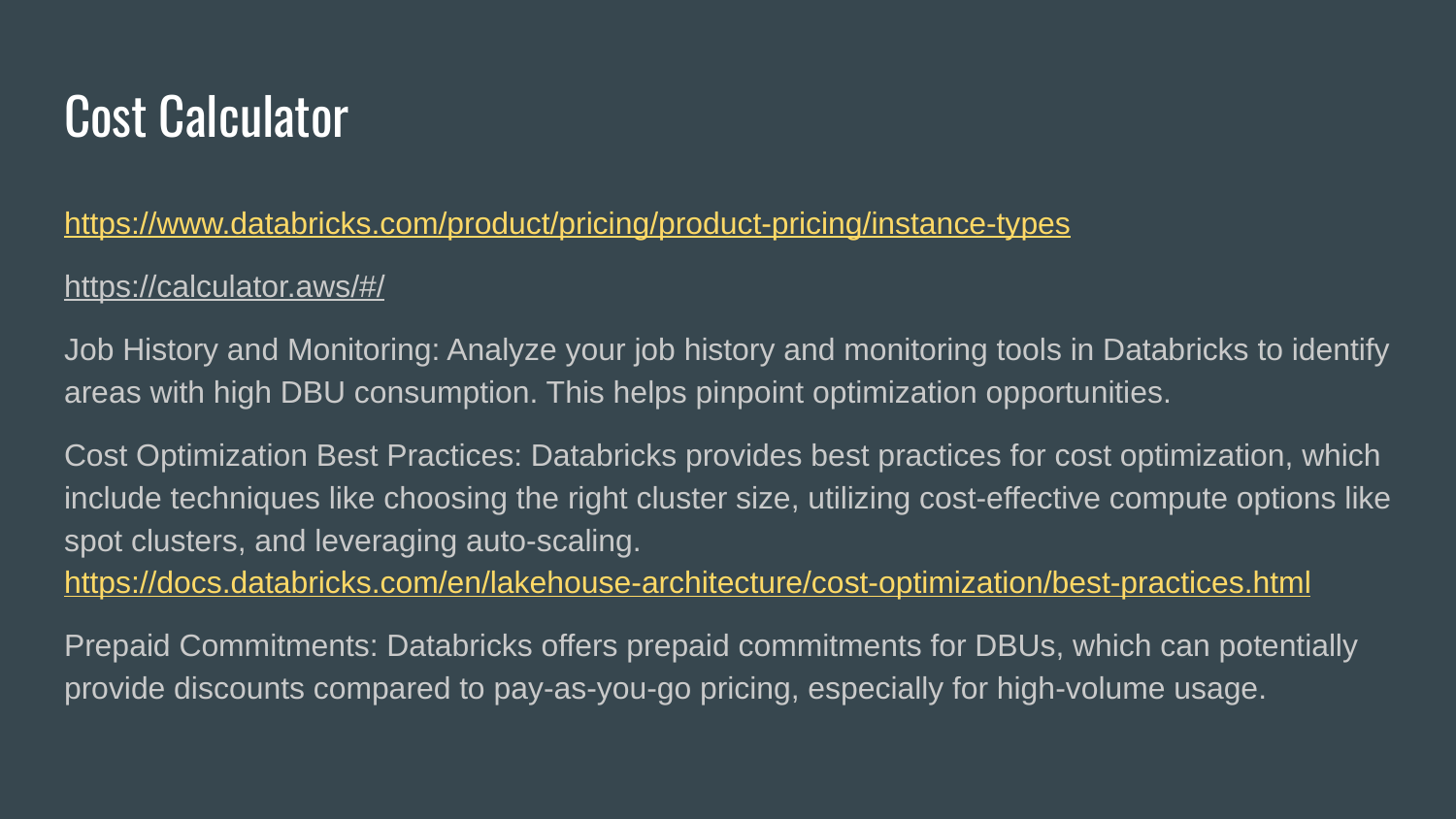

# Cost Calculator
https://www.databricks.com/product/pricing/product-pricing/instance-types
https://calculator.aws/#/
Job History and Monitoring: Analyze your job history and monitoring tools in Databricks to identify areas with high DBU consumption. This helps pinpoint optimization opportunities.
Cost Optimization Best Practices: Databricks provides best practices for cost optimization, which include techniques like choosing the right cluster size, utilizing cost-effective compute options like spot clusters, and leveraging auto-scaling. https://docs.databricks.com/en/lakehouse-architecture/cost-optimization/best-practices.html
Prepaid Commitments: Databricks offers prepaid commitments for DBUs, which can potentially provide discounts compared to pay-as-you-go pricing, especially for high-volume usage.